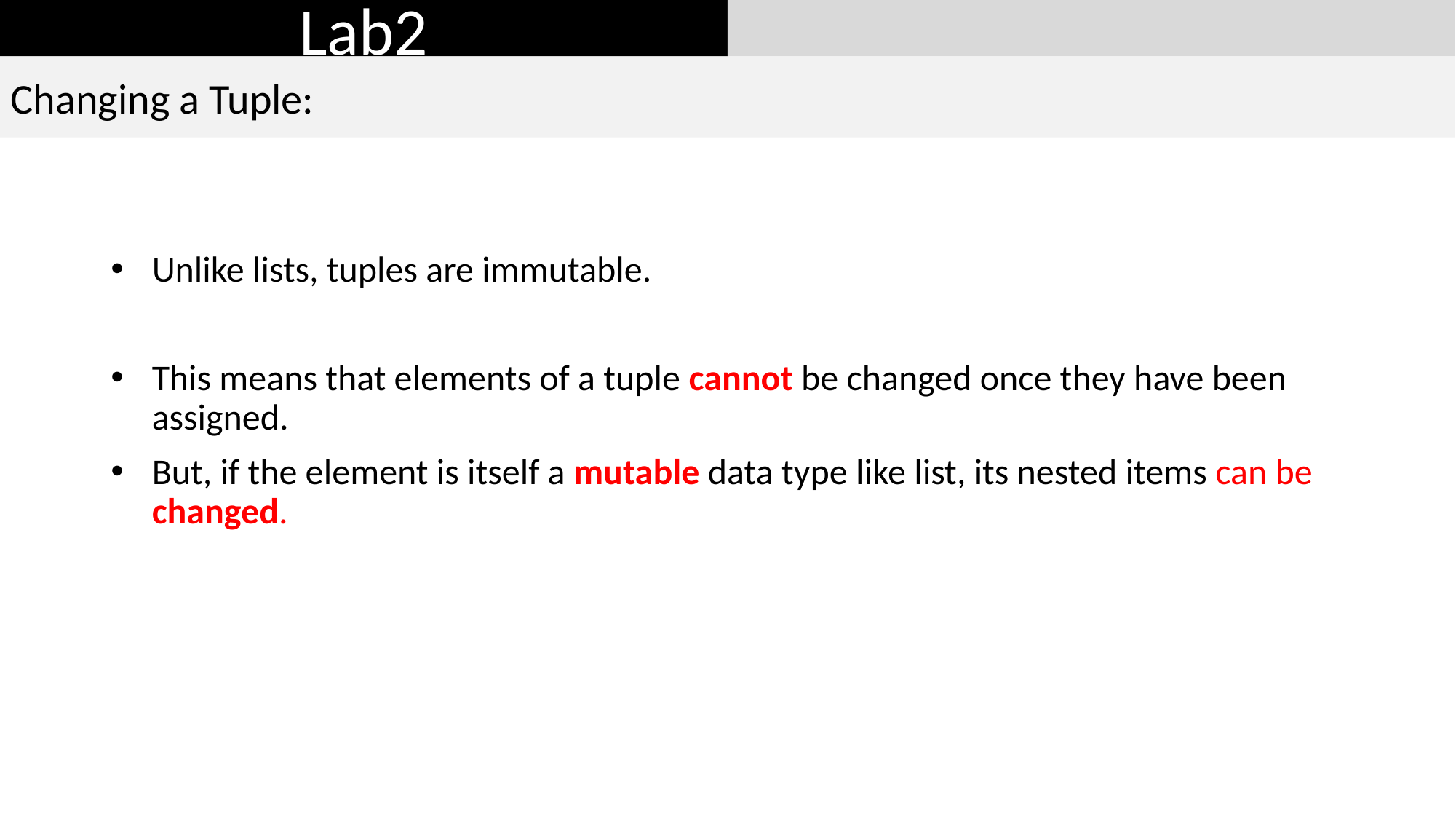

Lab2

Changing a Tuple:

Unlike lists, tuples are immutable.

This means that elements of a tuple cannot be changed once they have been assigned.
But, if the element is itself a mutable data type like list, its nested items can be changed.